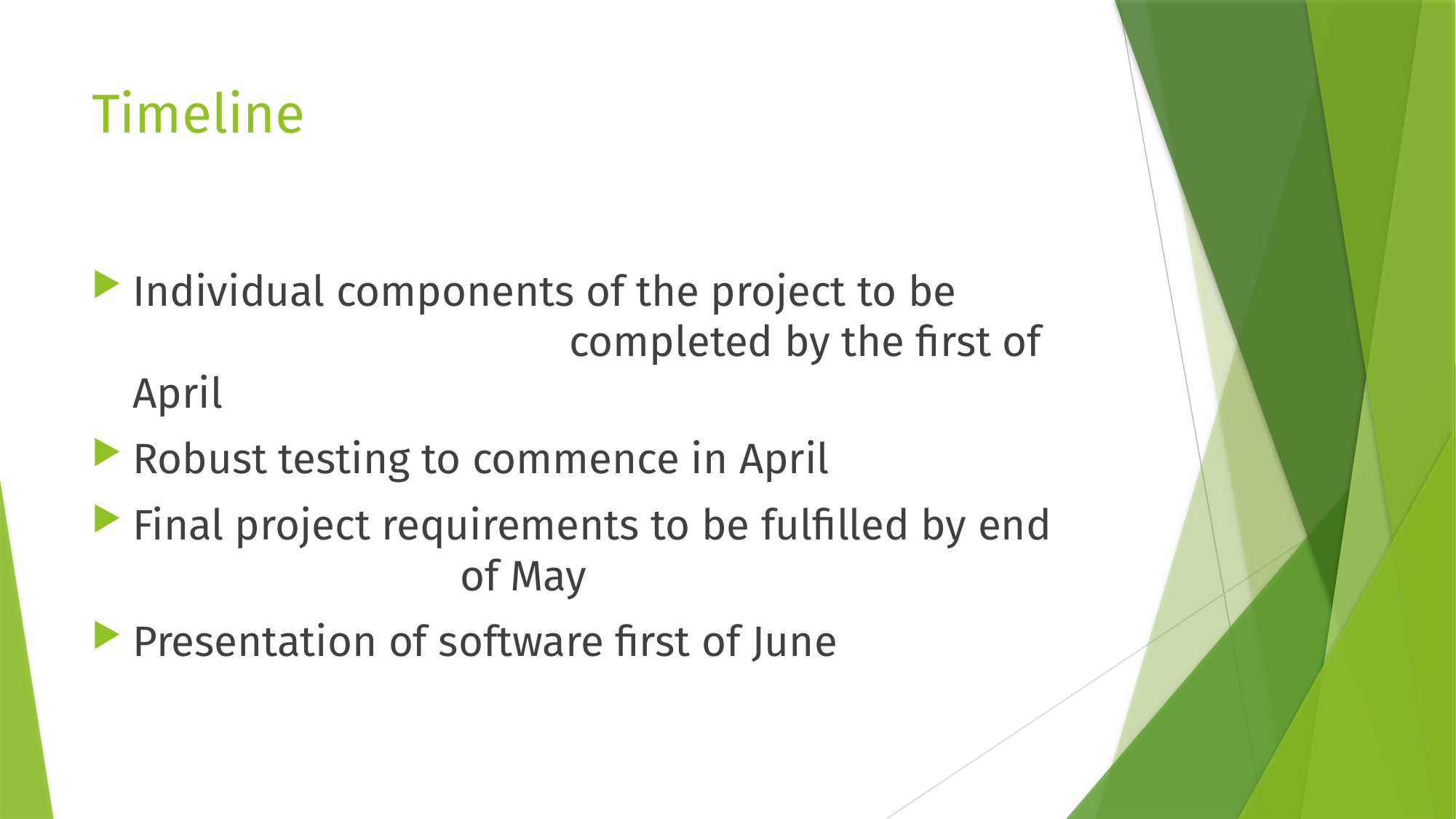

# Timeline
Individual components of the project to be 			    		completed by the first of April
Robust testing to commence in April
Final project requirements to be fulfilled by end 		  	of May
Presentation of software first of June